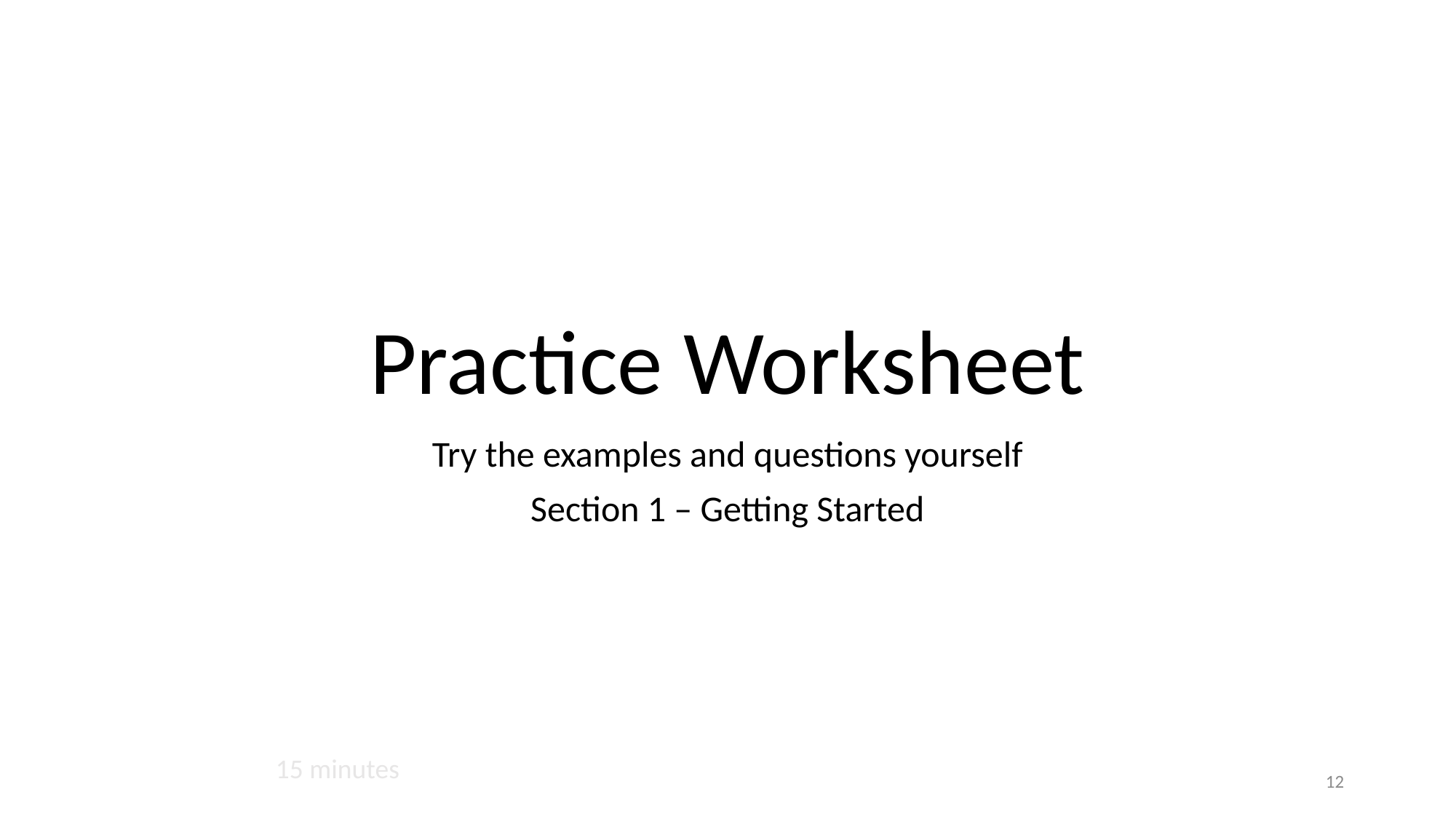

# Practice Worksheet
Try the examples and questions yourself
Section 1 – Getting Started
15 minutes
12